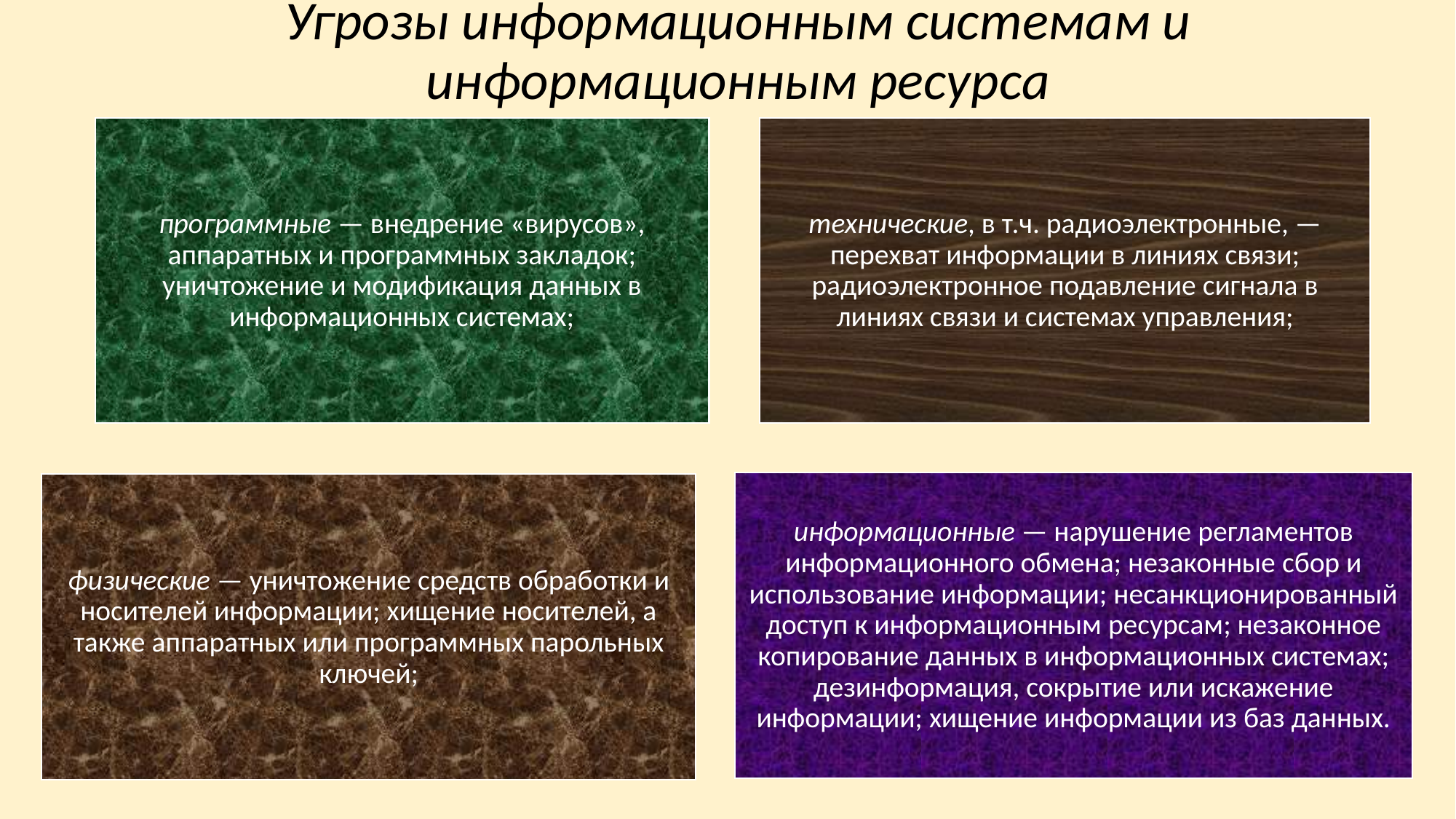

# Угрозы информационным системам и информационным ресурса
программные — внедрение «вирусов», аппаратных и программных закладок; уничтожение и модификация данных в информационных системах;
технические, в т.ч. радиоэлектронные, — перехват информации в линиях связи; радиоэлектронное подавление сигнала в линиях связи и системах управления;
физические — уничтожение средств обработки и носителей информации; хищение носителей, а также аппаратных или программных парольных ключей;
информационные — нарушение регламентов информационного обмена; незаконные сбор и использование информации; несанкционированный доступ к информационным ресурсам; незаконное копирование данных в информационных системах; дезинформация, сокрытие или искажение информации; хищение информации из баз данных.